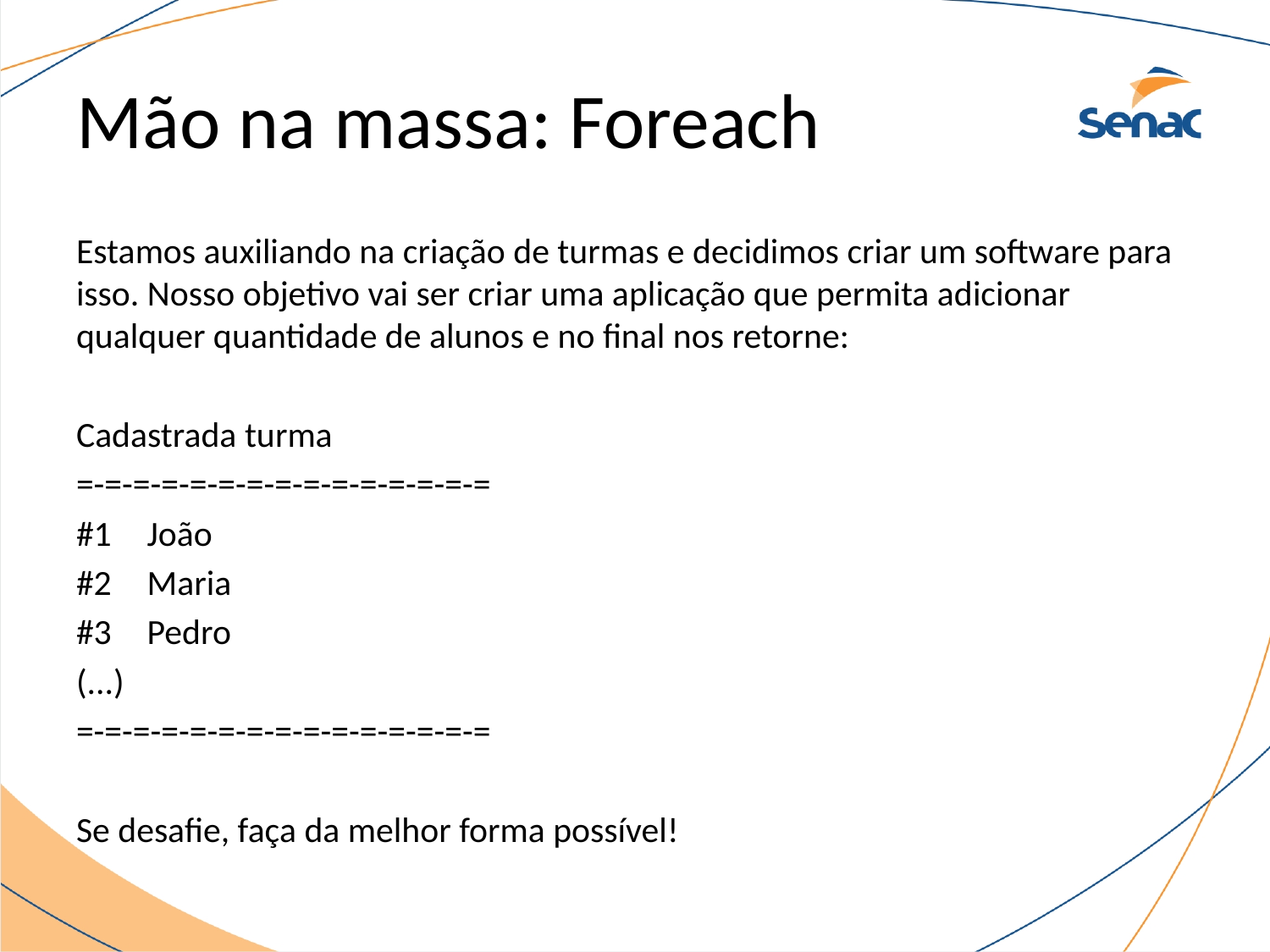

# Mão na massa: Foreach
Estamos auxiliando na criação de turmas e decidimos criar um software para isso. Nosso objetivo vai ser criar uma aplicação que permita adicionar qualquer quantidade de alunos e no final nos retorne:

Cadastrada turma
=-=-=-=-=-=-=-=-=-=-=-=-=-=-=
#1 João
#2 Maria
#3 Pedro
(...)
=-=-=-=-=-=-=-=-=-=-=-=-=-=-=

Se desafie, faça da melhor forma possível!